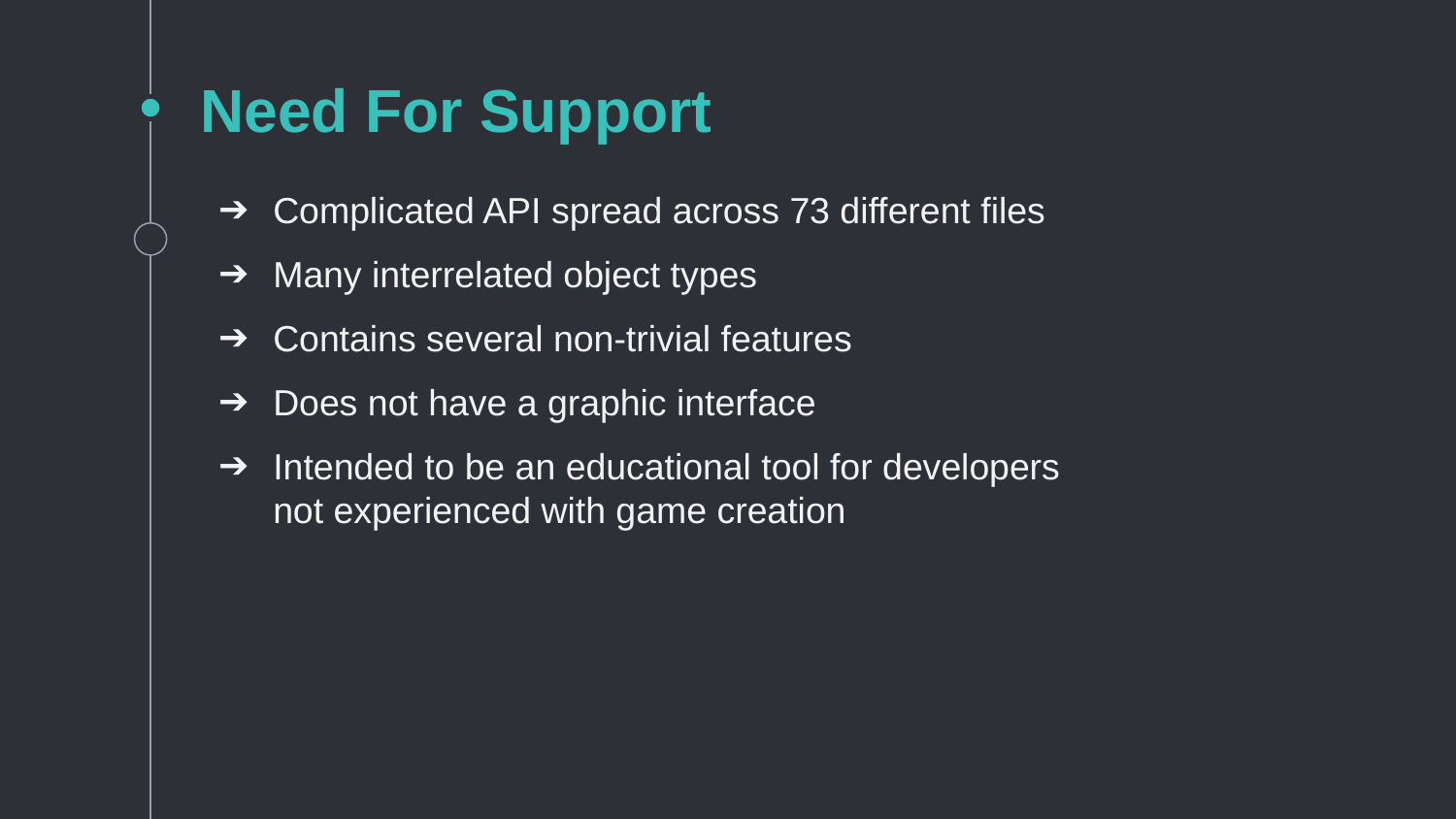

# Need For Support
Complicated API spread across 73 different files
Many interrelated object types
Contains several non-trivial features
Does not have a graphic interface
Intended to be an educational tool for developers not experienced with game creation